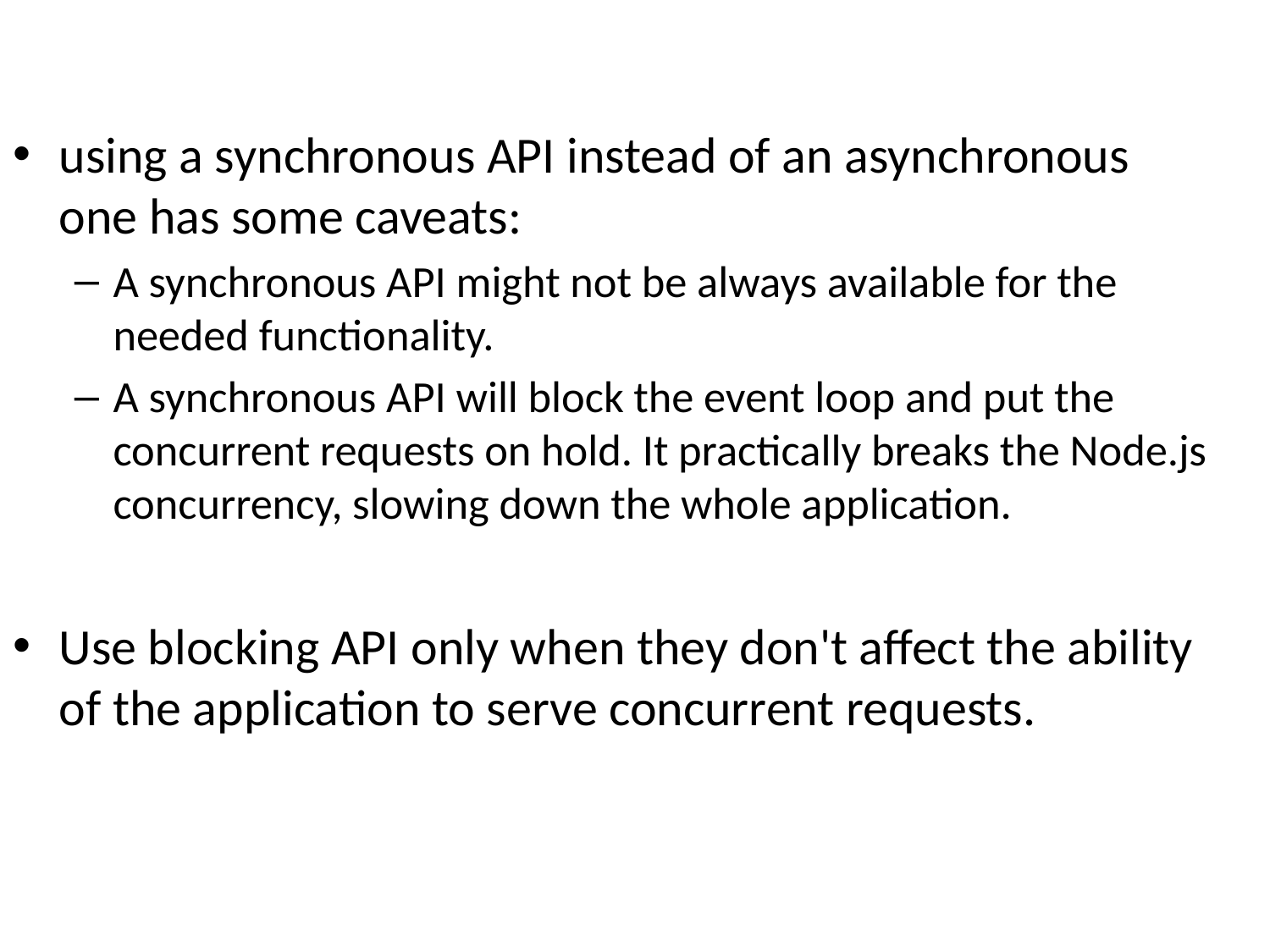

using a synchronous API instead of an asynchronous one has some caveats:
A synchronous API might not be always available for the needed functionality.
A synchronous API will block the event loop and put the concurrent requests on hold. It practically breaks the Node.js concurrency, slowing down the whole application.

Use blocking API only when they don't affect the ability of the application to serve concurrent requests.